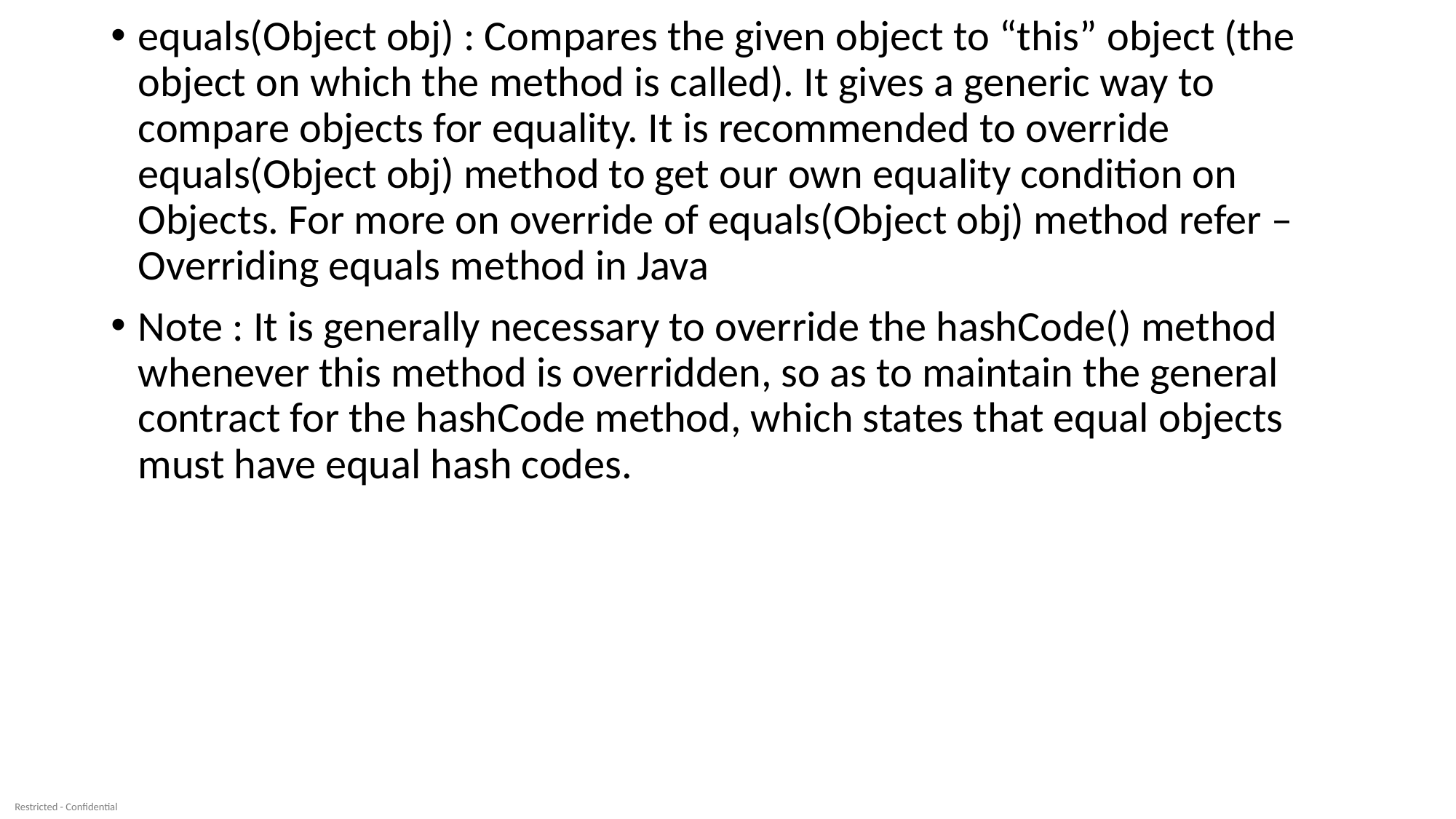

equals(Object obj) : Compares the given object to “this” object (the object on which the method is called). It gives a generic way to compare objects for equality. It is recommended to override equals(Object obj) method to get our own equality condition on Objects. For more on override of equals(Object obj) method refer – Overriding equals method in Java
Note : It is generally necessary to override the hashCode() method whenever this method is overridden, so as to maintain the general contract for the hashCode method, which states that equal objects must have equal hash codes.